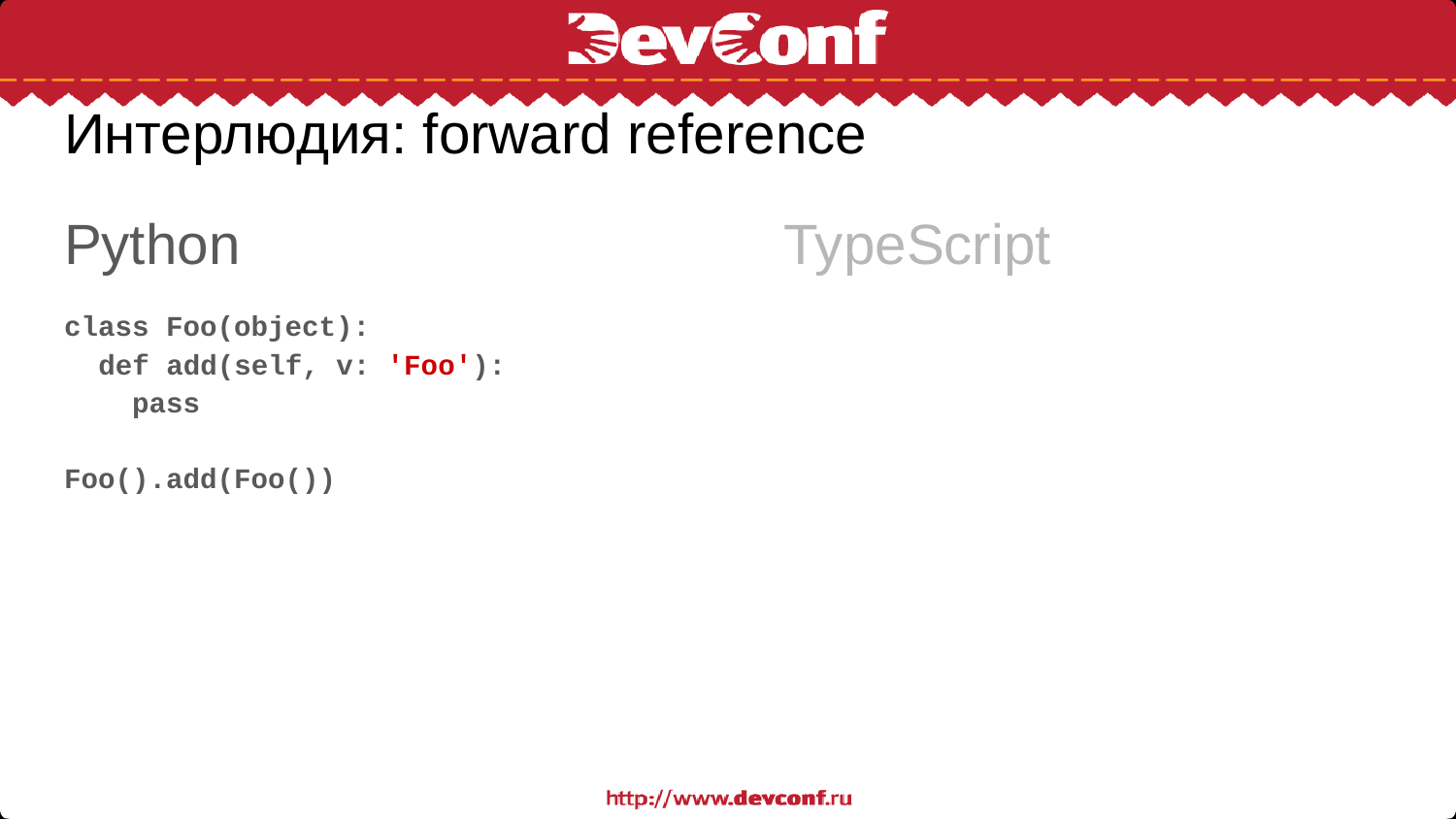

# Интерлюдия: forward reference
Python
class Foo(object):
  def add(self, v: 'Foo'):
    pass

Foo().add(Foo())
TypeScript